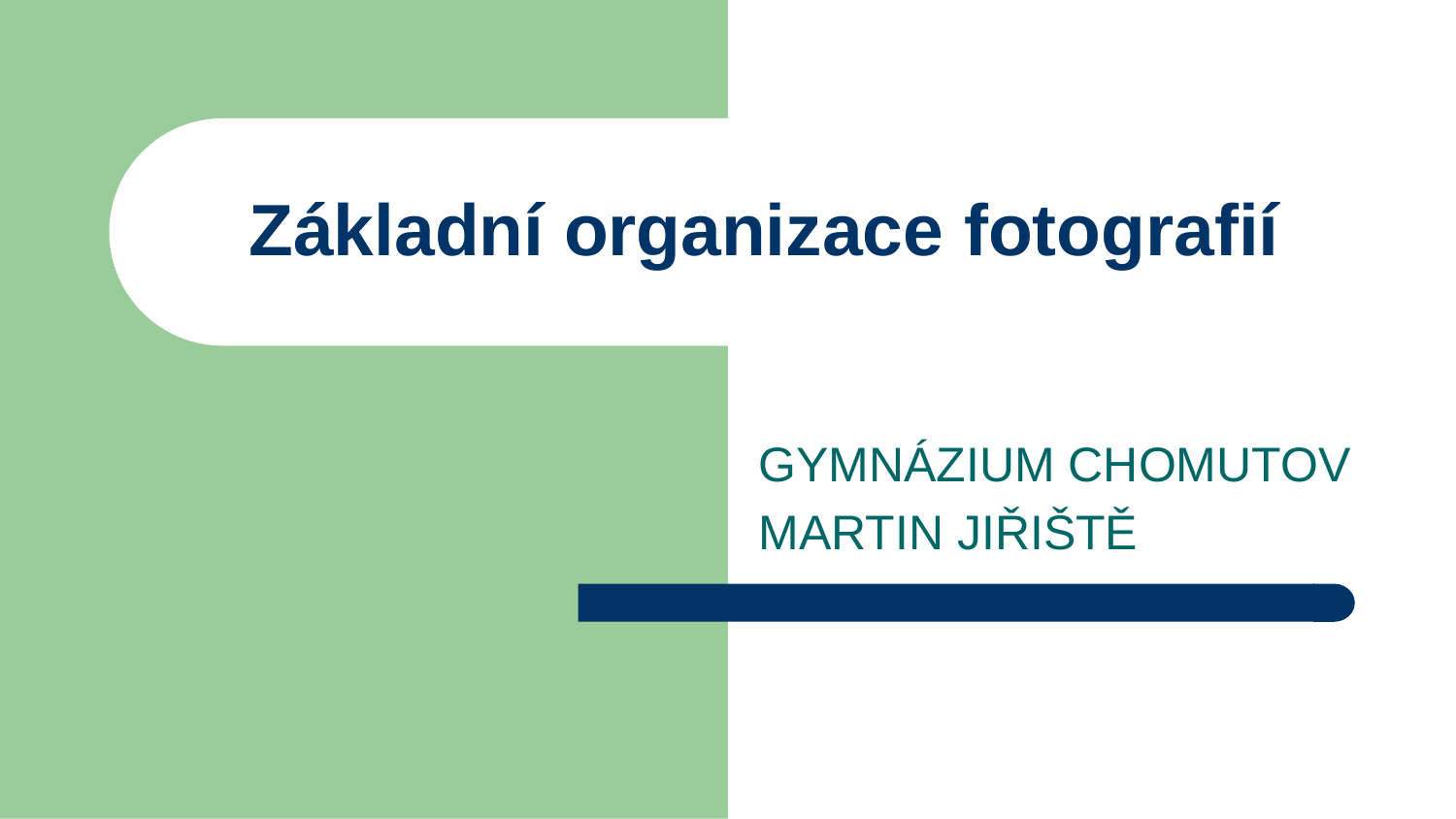

# Základní organizace fotografií
GYMNÁZIUM CHOMUTOV
MARTIN JIŘIŠTĚ